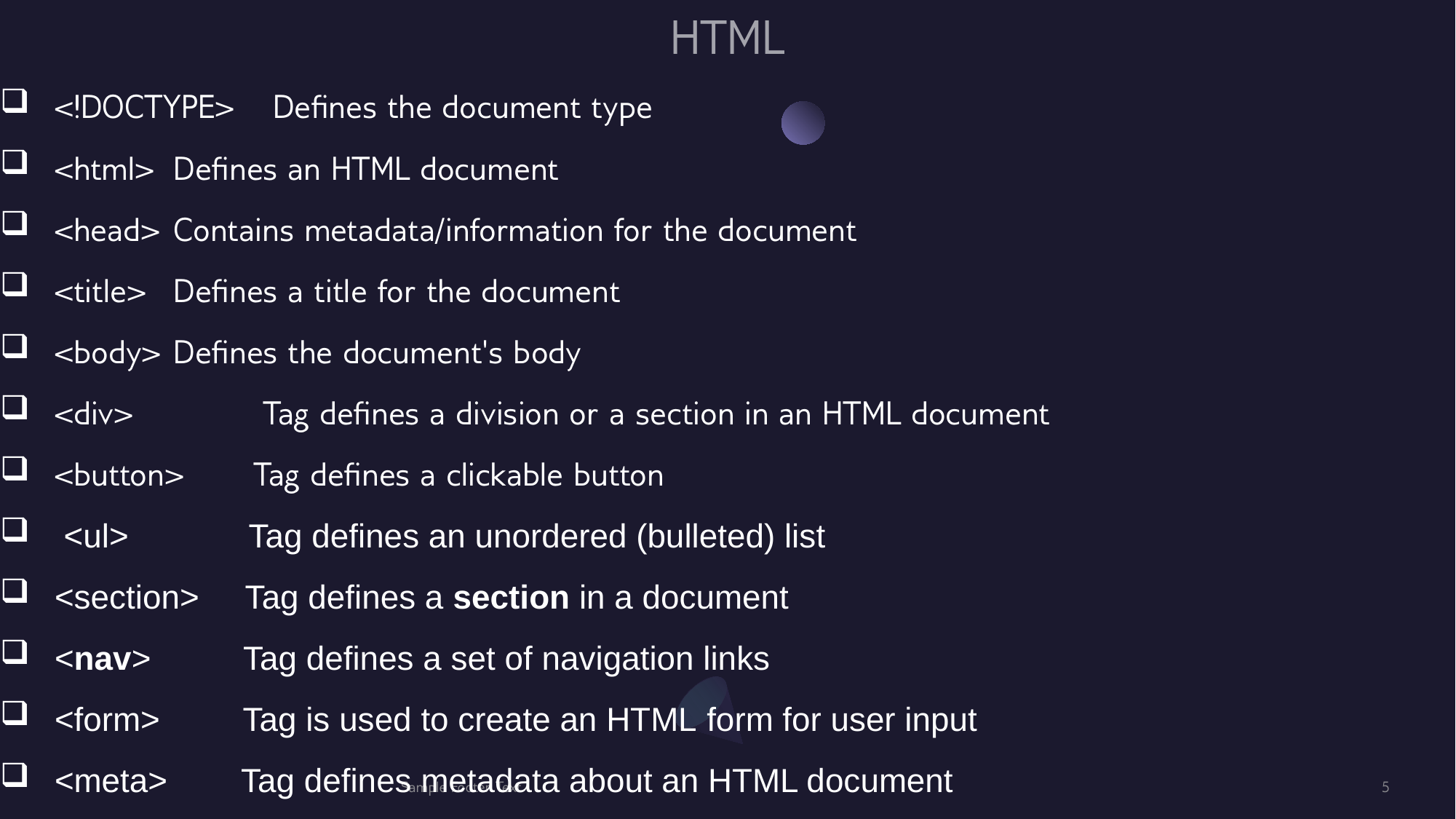

HTML
<!DOCTYPE> 	Defines the document type
<html>	 Defines an HTML document
<head>	 Contains metadata/information for the document
<title>	 Defines a title for the document
<body>	 Defines the document's body
<div>             Tag defines a division or a section in an HTML document
<button>       Tag defines a clickable button
 <ul>             Tag defines an unordered (bulleted) list
<section>     Tag defines a section in a document
<nav>          Tag defines a set of navigation links
<form>         Tag is used to create an HTML form for user input
<meta>        Tag defines metadata about an HTML document

Sample Footer Text
5